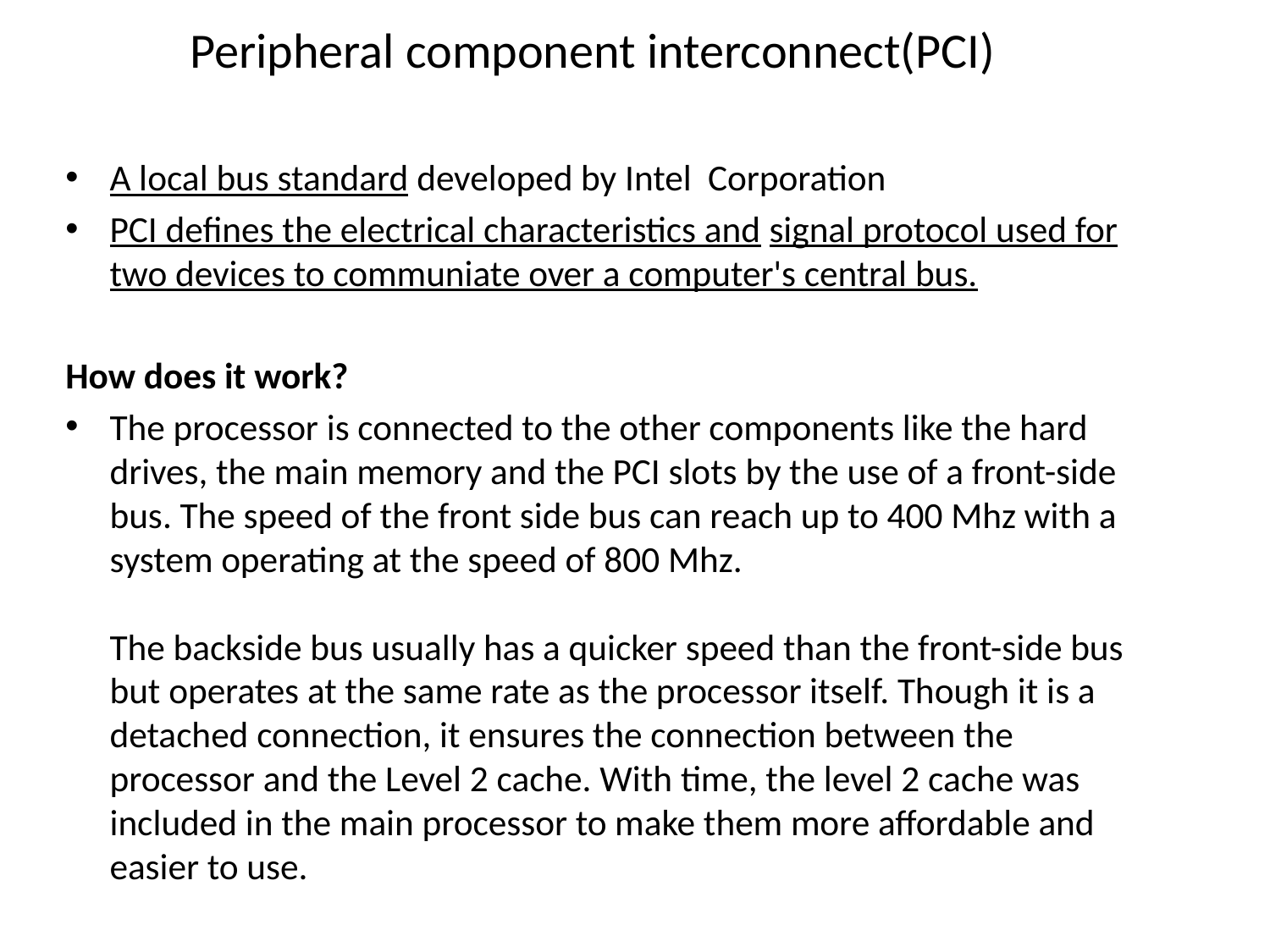

# Peripheral component interconnect(PCI)
A local bus standard developed by Intel  Corporation
PCI defines the electrical characteristics and signal protocol used for two devices to communiate over a computer's central bus.

How does it work?
The processor is connected to the other components like the hard drives, the main memory and the PCI slots by the use of a front-side bus. The speed of the front side bus can reach up to 400 Mhz with a system operating at the speed of 800 Mhz.
The backside bus usually has a quicker speed than the front-side bus but operates at the same rate as the processor itself. Though it is a detached connection, it ensures the connection between the processor and the Level 2 cache. With time, the level 2 cache was included in the main processor to make them more affordable and easier to use.